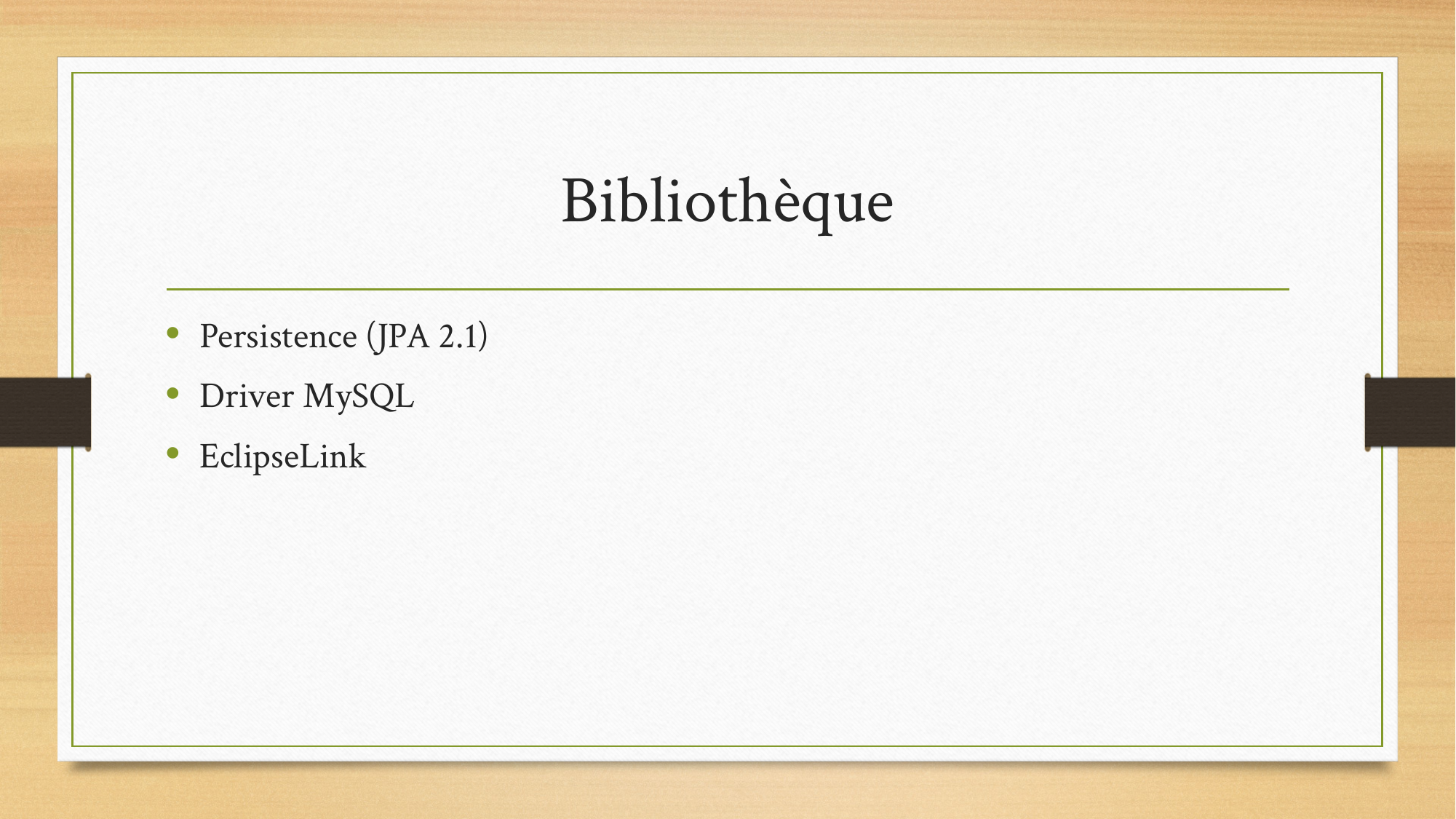

# Bibliothèque
Persistence (JPA 2.1)
Driver MySQL
EclipseLink